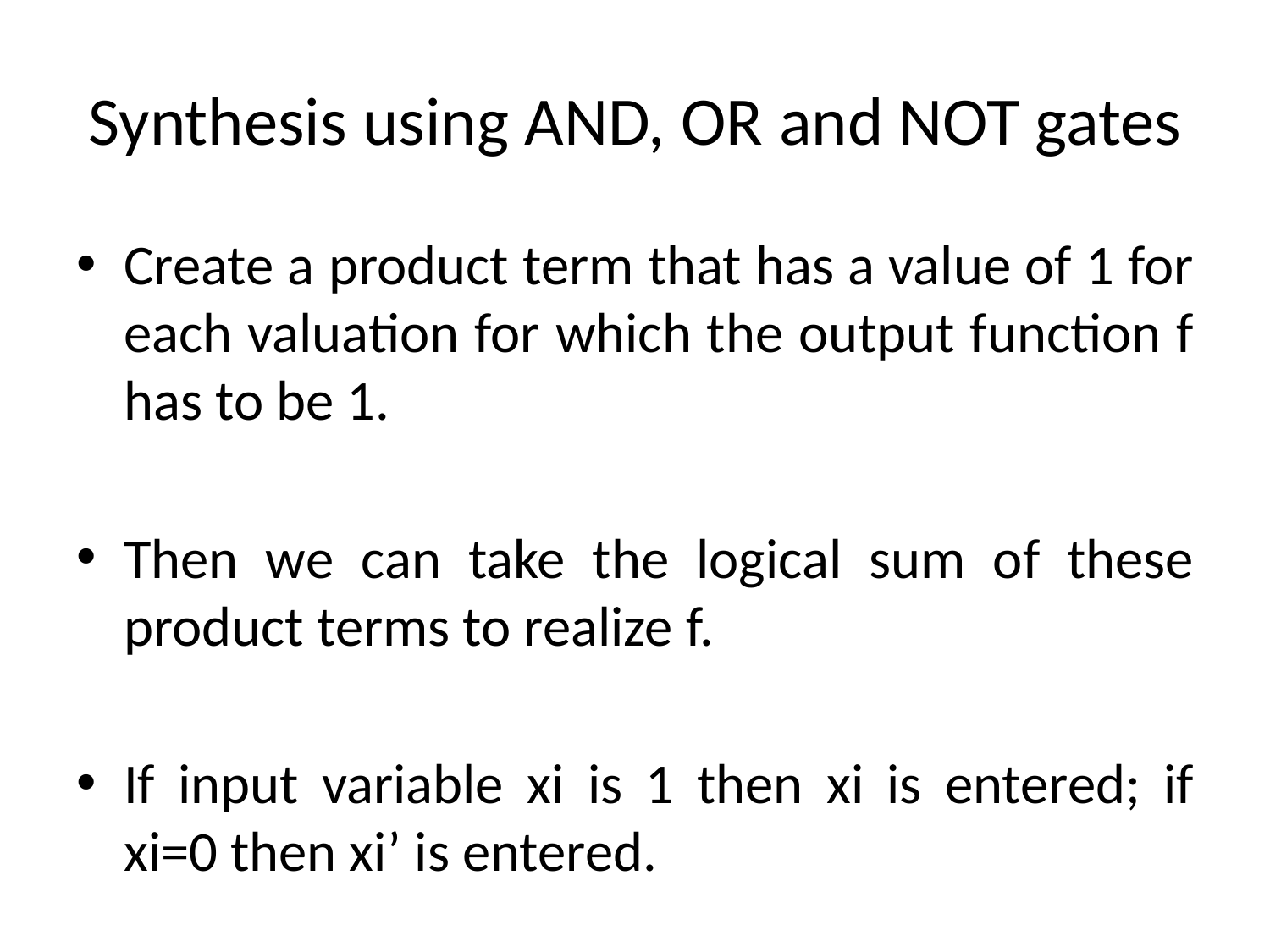

# Synthesis using AND, OR and NOT gates
Create a product term that has a value of 1 for each valuation for which the output function f has to be 1.

Then we can take the logical sum of these product terms to realize f.

If input variable xi is 1 then xi is entered; if xi=0 then xi’ is entered.